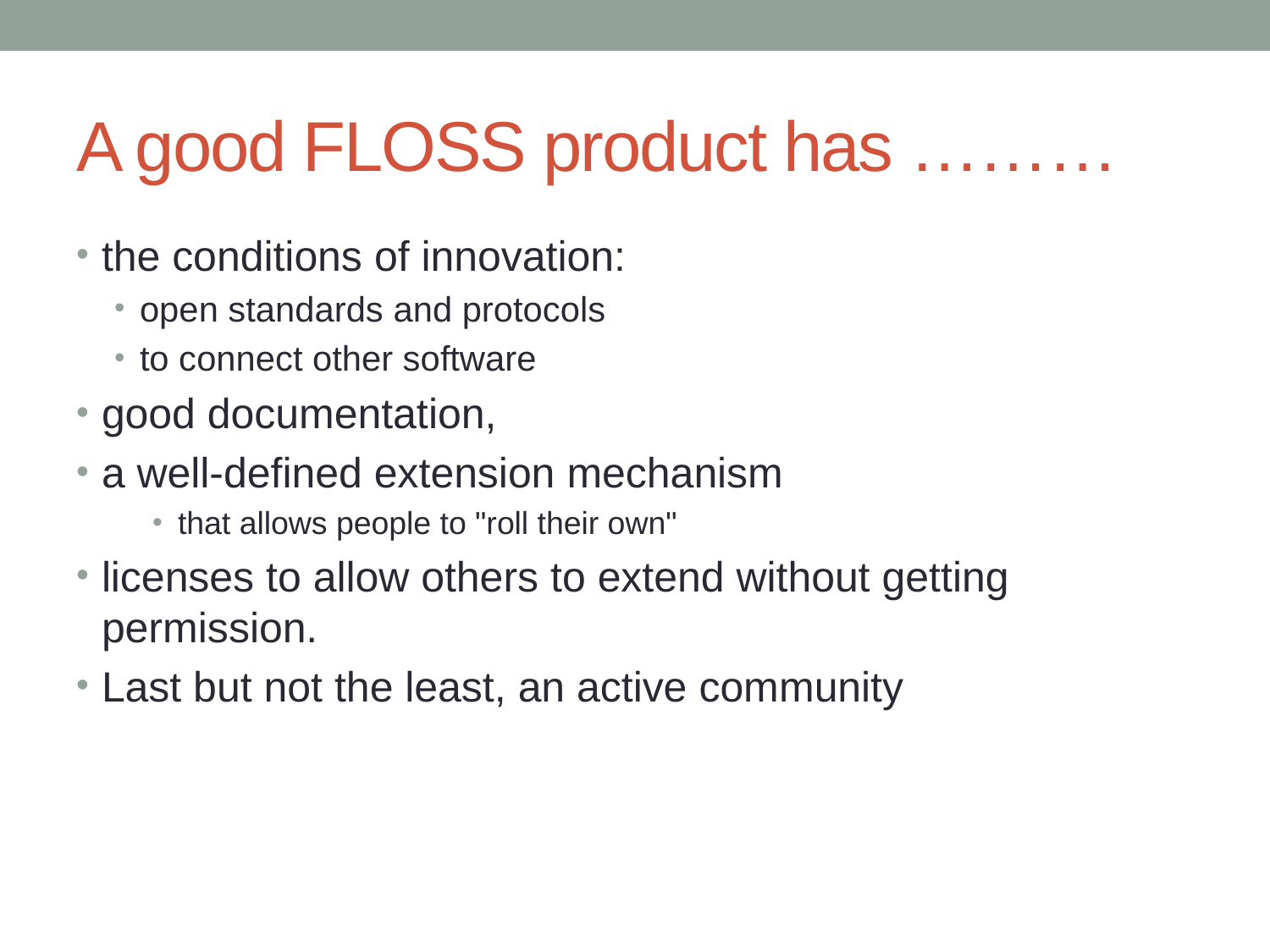

# A good FLOSS product has ………
the conditions of innovation:
open standards and protocols
to connect other software
good documentation,
a well-defined extension mechanism
that allows people to "roll their own"
licenses to allow others to extend without getting permission.
Last but not the least, an active community